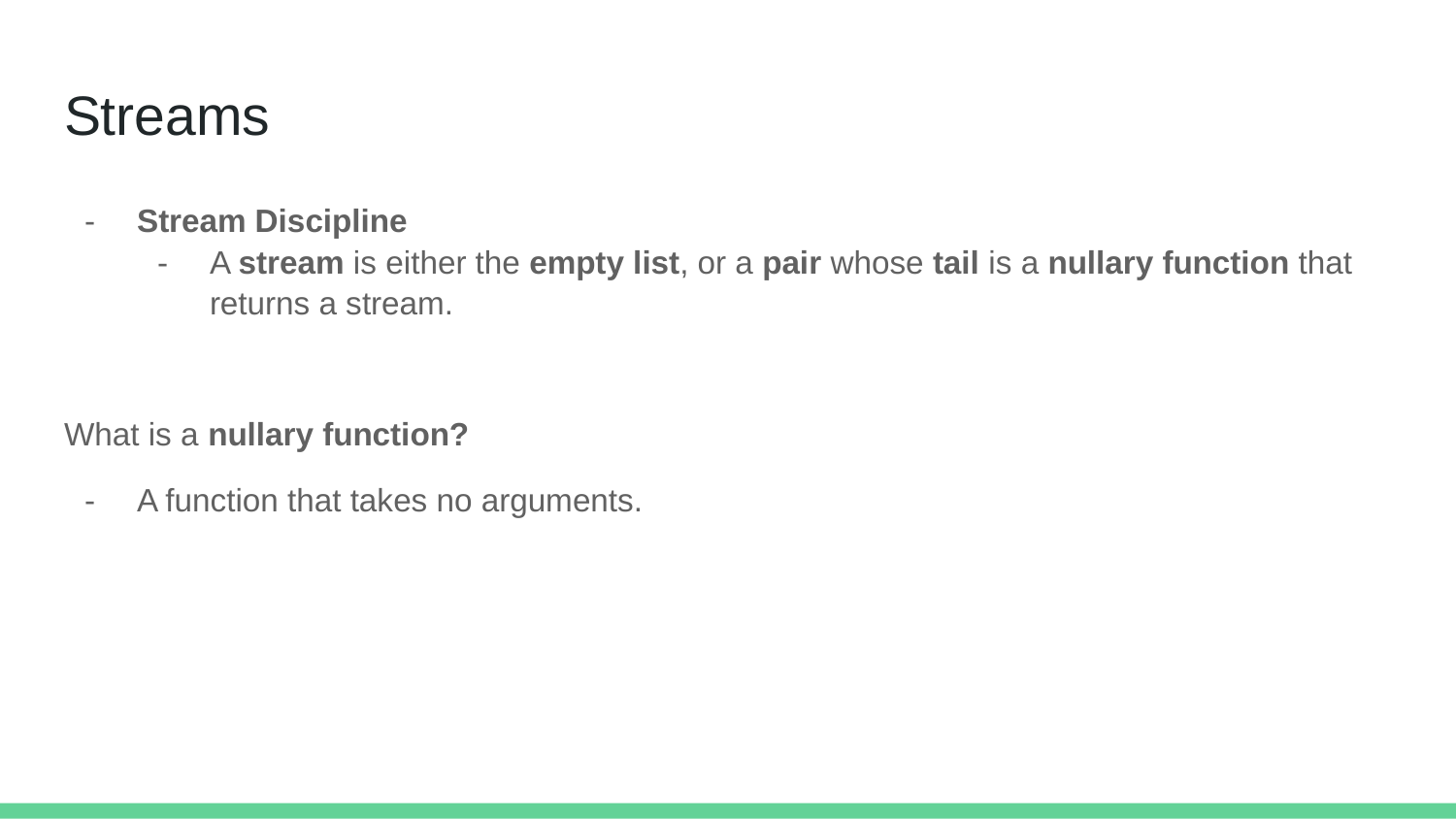

# Streams
Stream Discipline
A stream is either the empty list, or a pair whose tail is a nullary function that returns a stream.

What is a nullary function?
A function that takes no arguments.